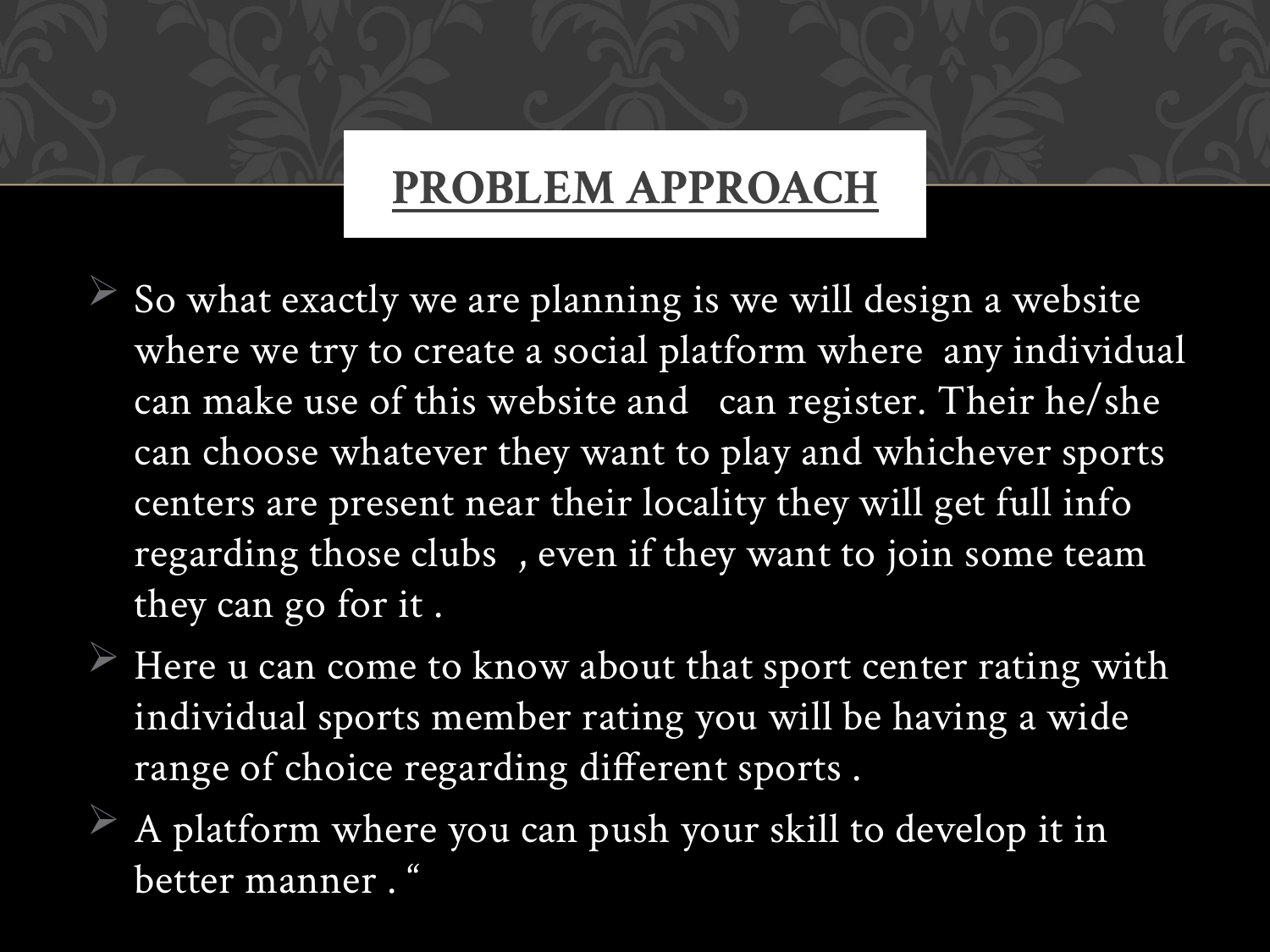

# PROBLEM Approach
So what exactly we are planning is we will design a website where we try to create a social platform where  any individual can make use of this website and   can register. Their he/she can choose whatever they want to play and whichever sports centers are present near their locality they will get full info regarding those clubs  , even if they want to join some team they can go for it .
Here u can come to know about that sport center rating with individual sports member rating you will be having a wide range of choice regarding different sports .
A platform where you can push your skill to develop it in better manner . “